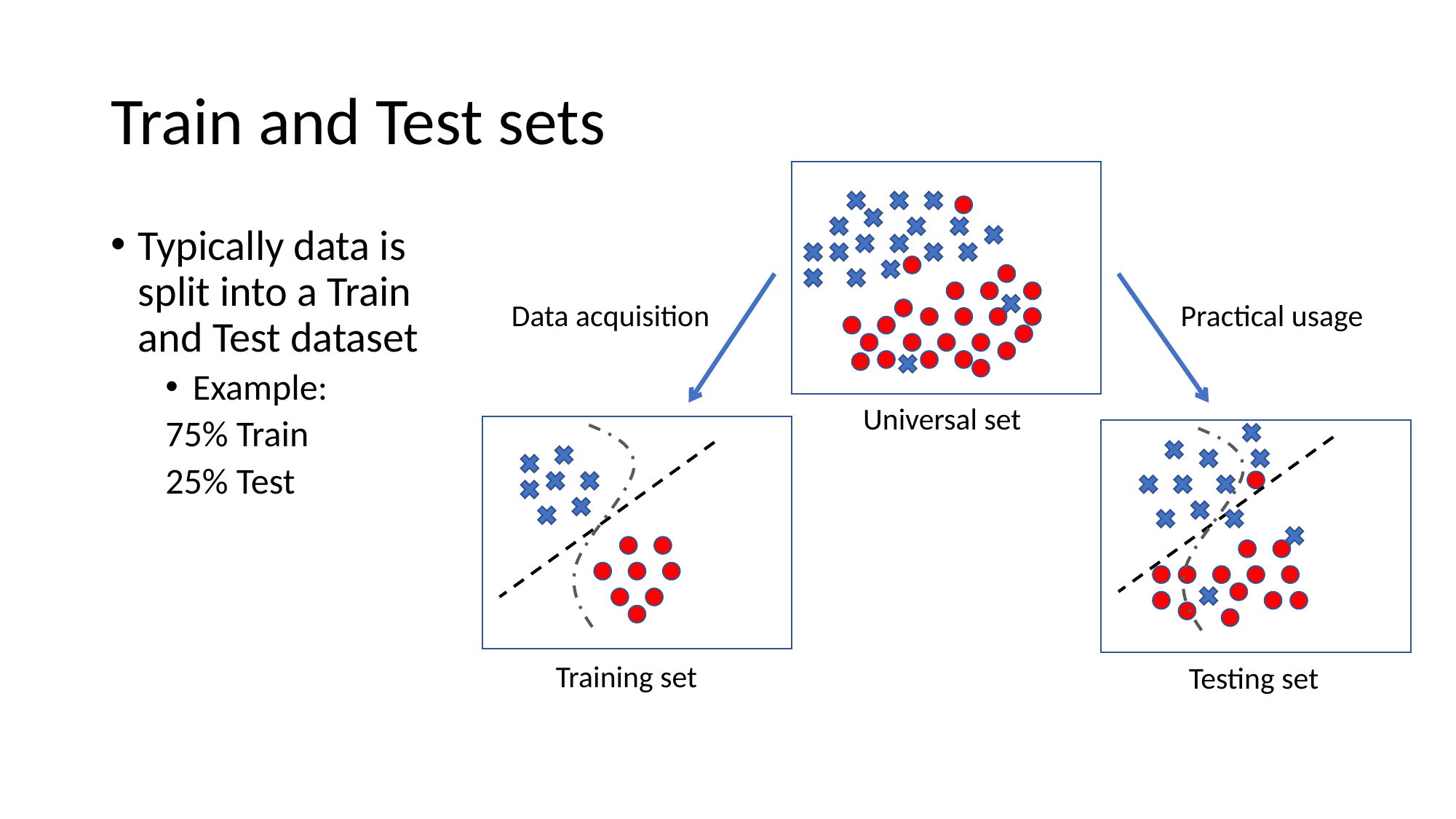

# Train and Test sets

Typically data is split into a Train and Test dataset
Example:
75% Train
25% Test

Data acquisition

Practical usage

Universal set

Training set
Testing set